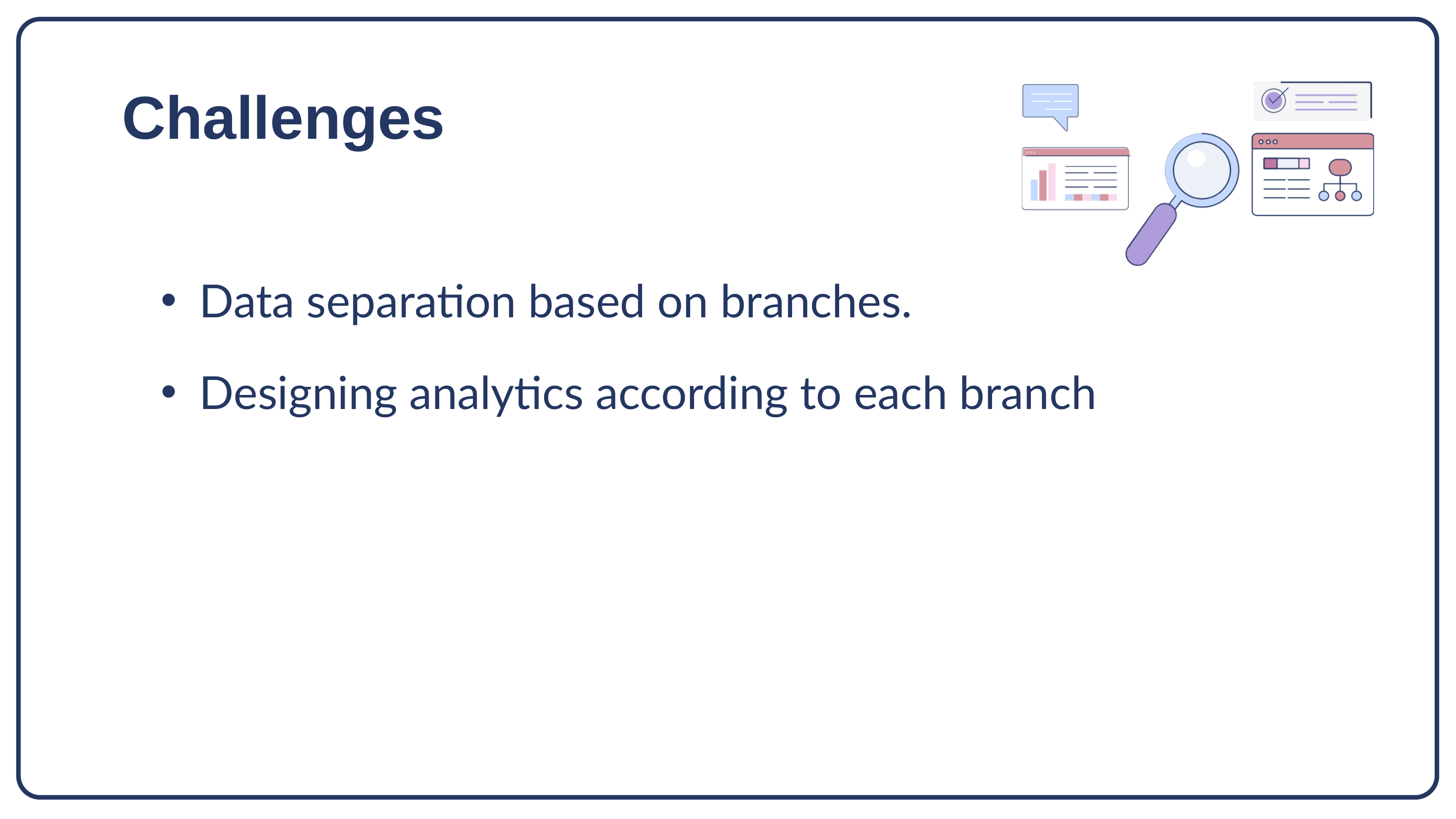

Challenges

Data separation based on branches.
Designing analytics according to each branch